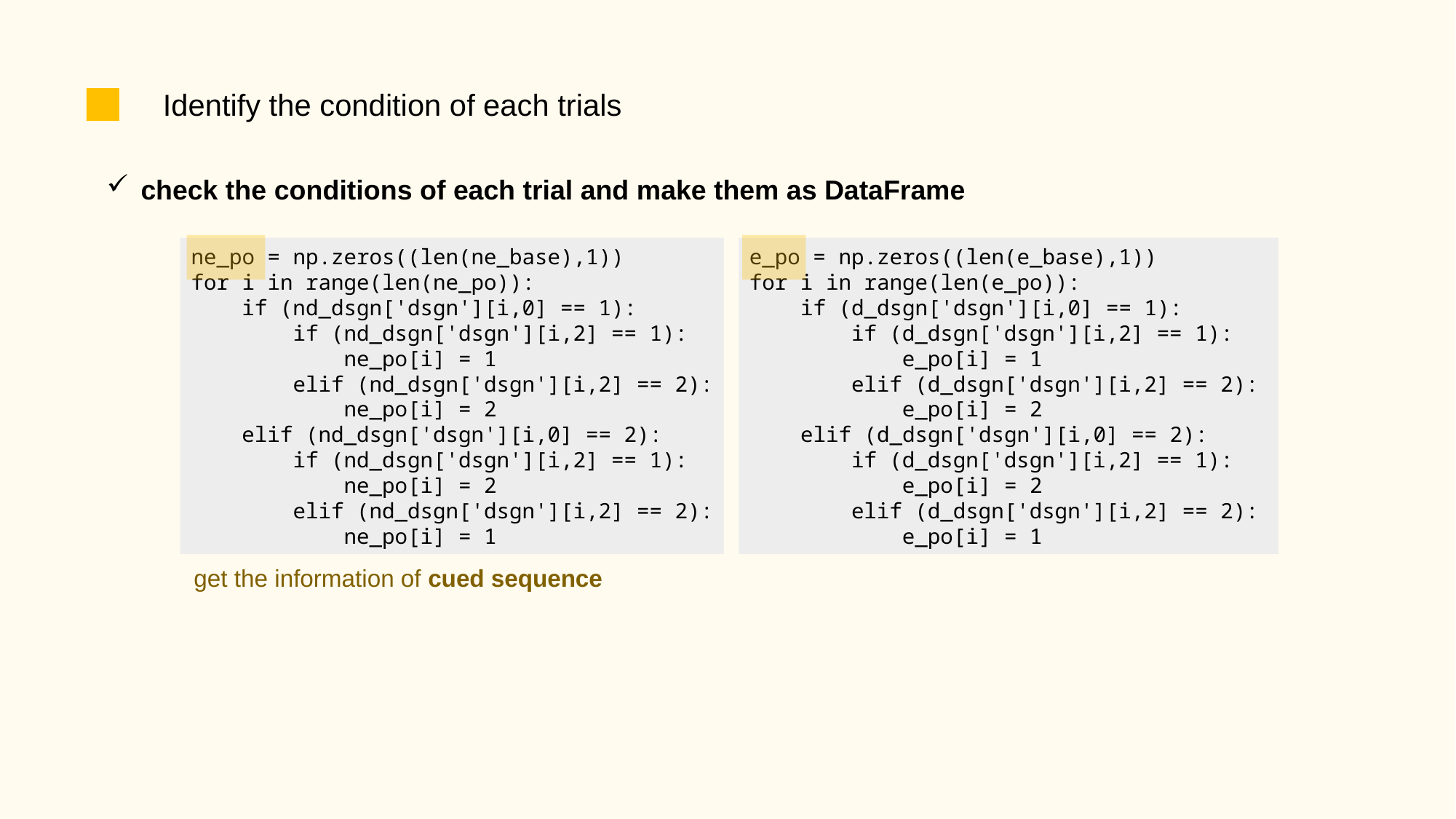

Identify the condition of each trials

check the conditions of each trial and make them as DataFrame

ne_po = np.zeros((len(ne_base),1))
for i in range(len(ne_po)):
    if (nd_dsgn['dsgn'][i,0] == 1):
        if (nd_dsgn['dsgn'][i,2] == 1):
            ne_po[i] = 1
        elif (nd_dsgn['dsgn'][i,2] == 2):
            ne_po[i] = 2
    elif (nd_dsgn['dsgn'][i,0] == 2):
        if (nd_dsgn['dsgn'][i,2] == 1):
            ne_po[i] = 2
        elif (nd_dsgn['dsgn'][i,2] == 2):
            ne_po[i] = 1
e_po = np.zeros((len(e_base),1))
for i in range(len(e_po)):
    if (d_dsgn['dsgn'][i,0] == 1):
        if (d_dsgn['dsgn'][i,2] == 1):
            e_po[i] = 1
        elif (d_dsgn['dsgn'][i,2] == 2):
            e_po[i] = 2
    elif (d_dsgn['dsgn'][i,0] == 2):
        if (d_dsgn['dsgn'][i,2] == 1):
            e_po[i] = 2
        elif (d_dsgn['dsgn'][i,2] == 2):
            e_po[i] = 1
get the information of cued sequence